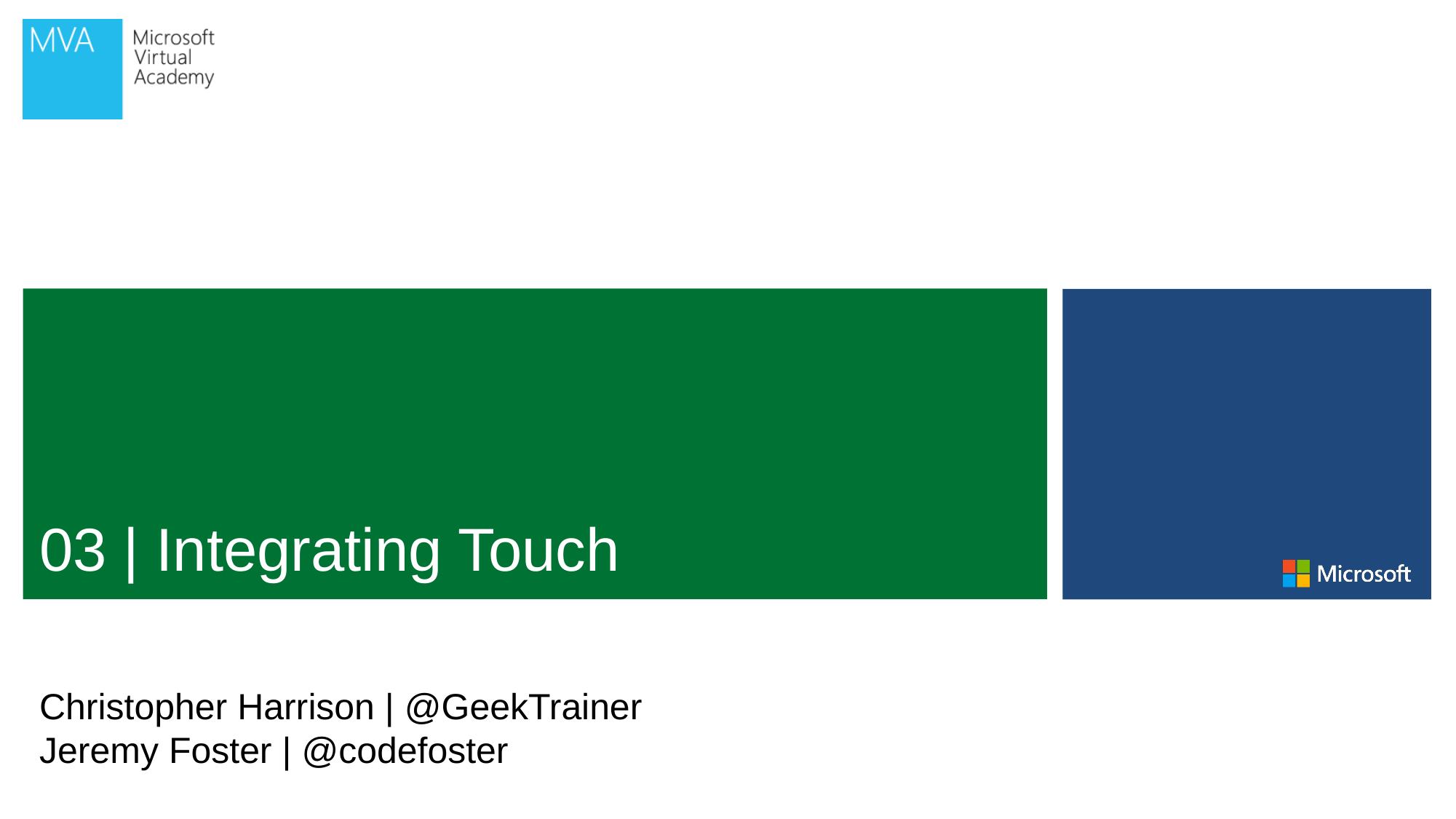

# 03 | Integrating Touch
Christopher Harrison | @GeekTrainer
Jeremy Foster | @codefoster